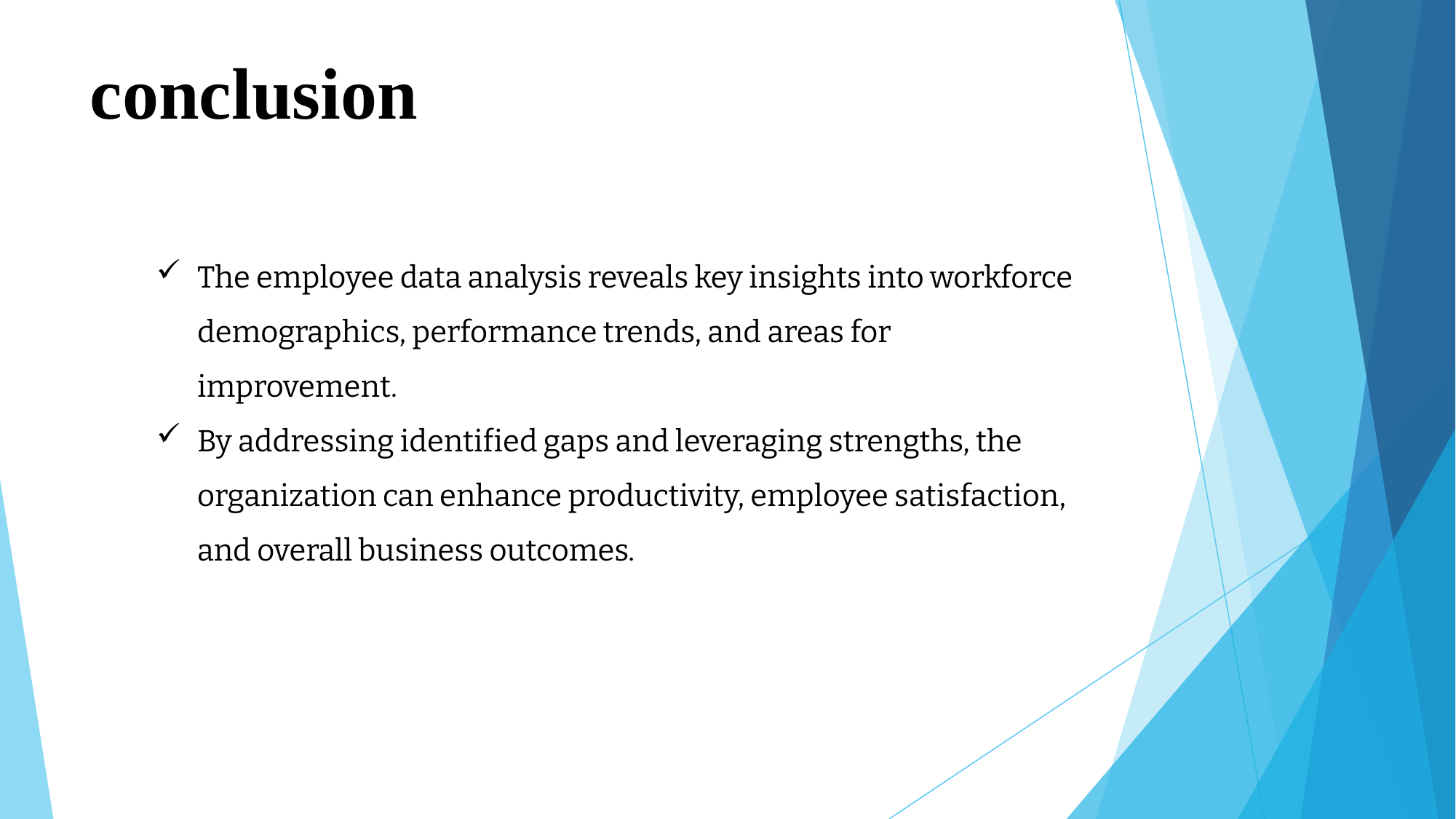

# conclusion
The employee data analysis reveals key insights into workforce demographics, performance trends, and areas for improvement.
By addressing identified gaps and leveraging strengths, the organization can enhance productivity, employee satisfaction, and overall business outcomes.